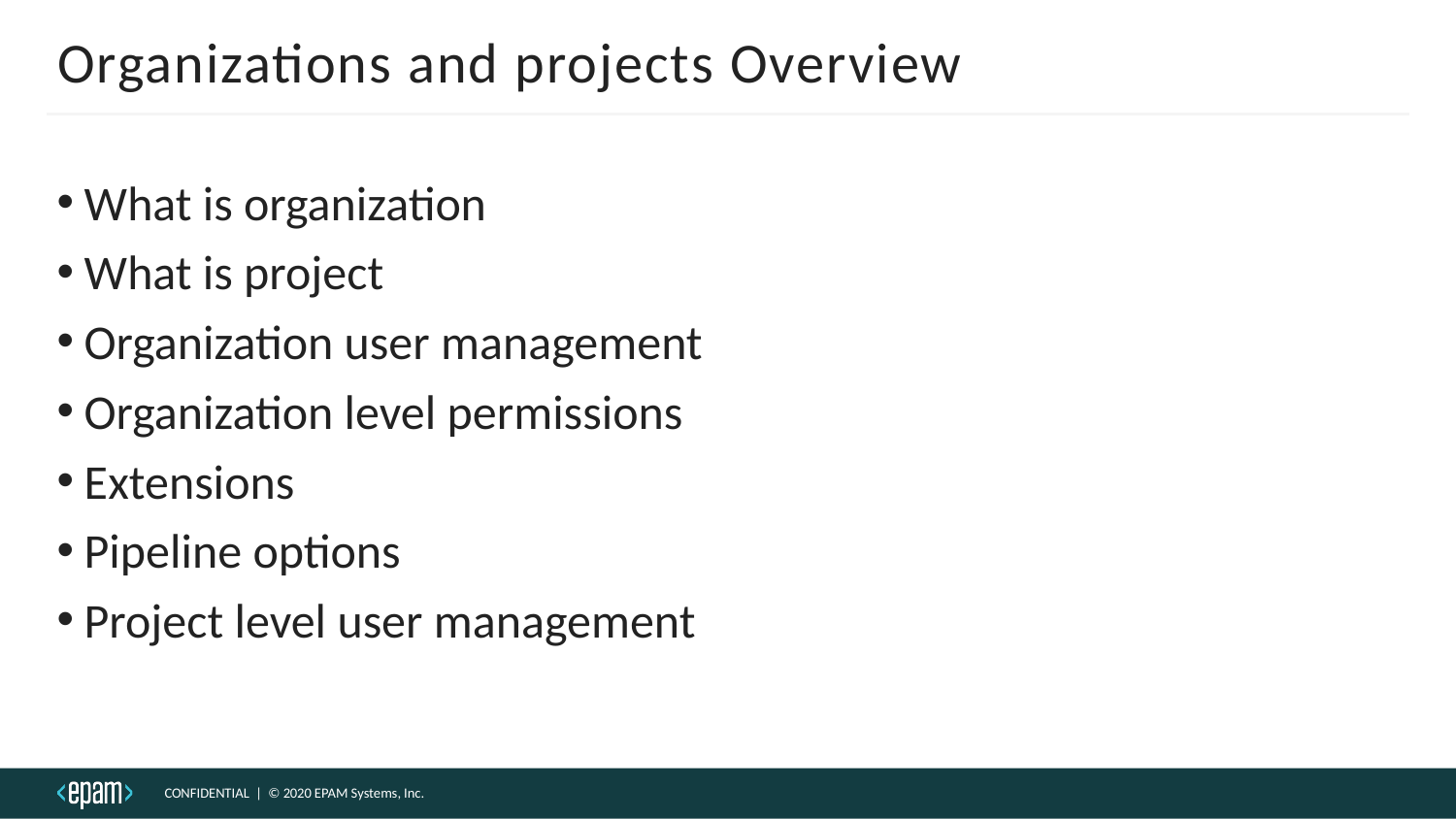

# Organizations and projects Overview
What is organization
What is project
Organization user management
Organization level permissions
Extensions
Pipeline options
Project level user management